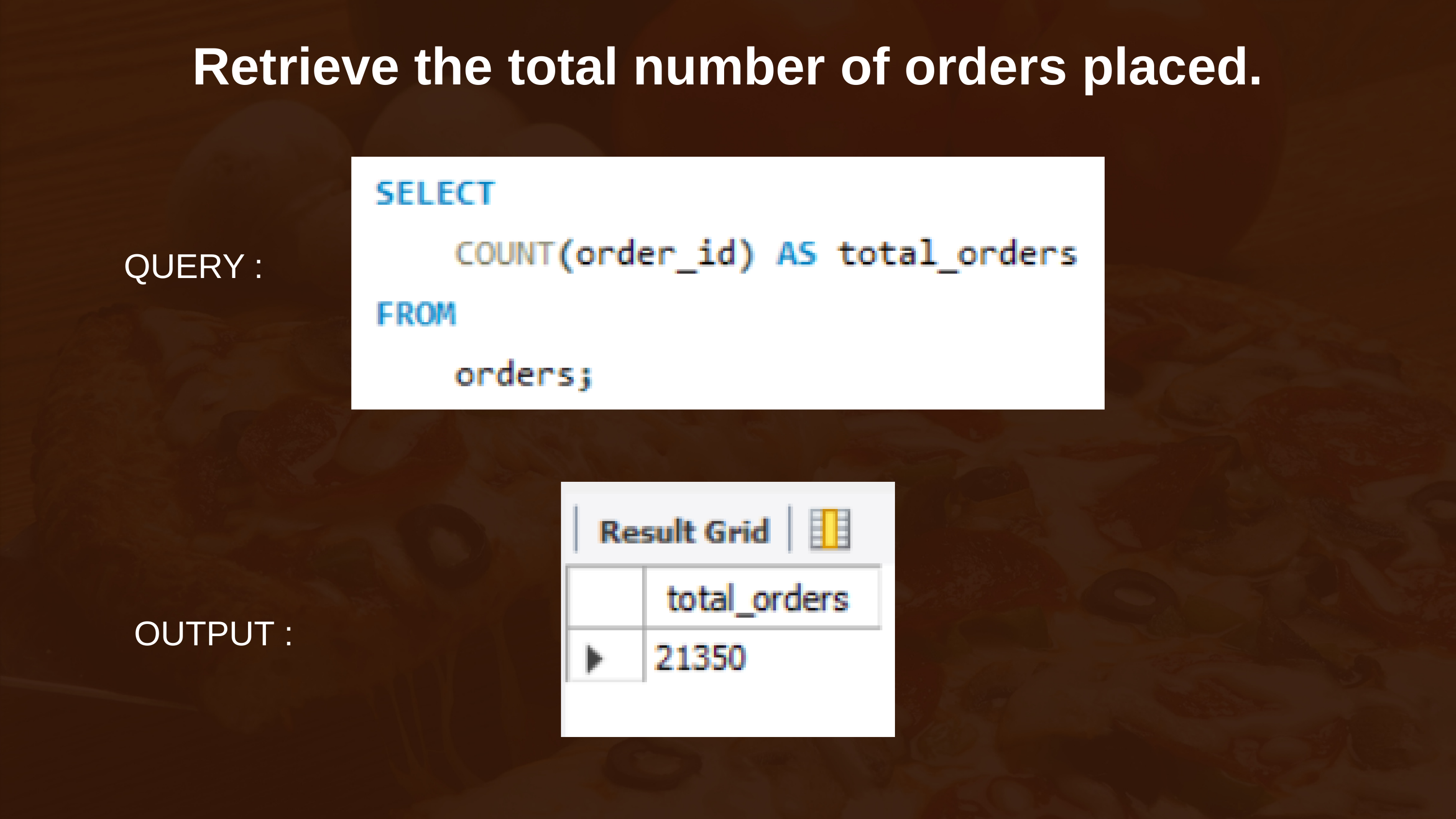

Retrieve the total number of orders placed.

QUERY :

OUTPUT :